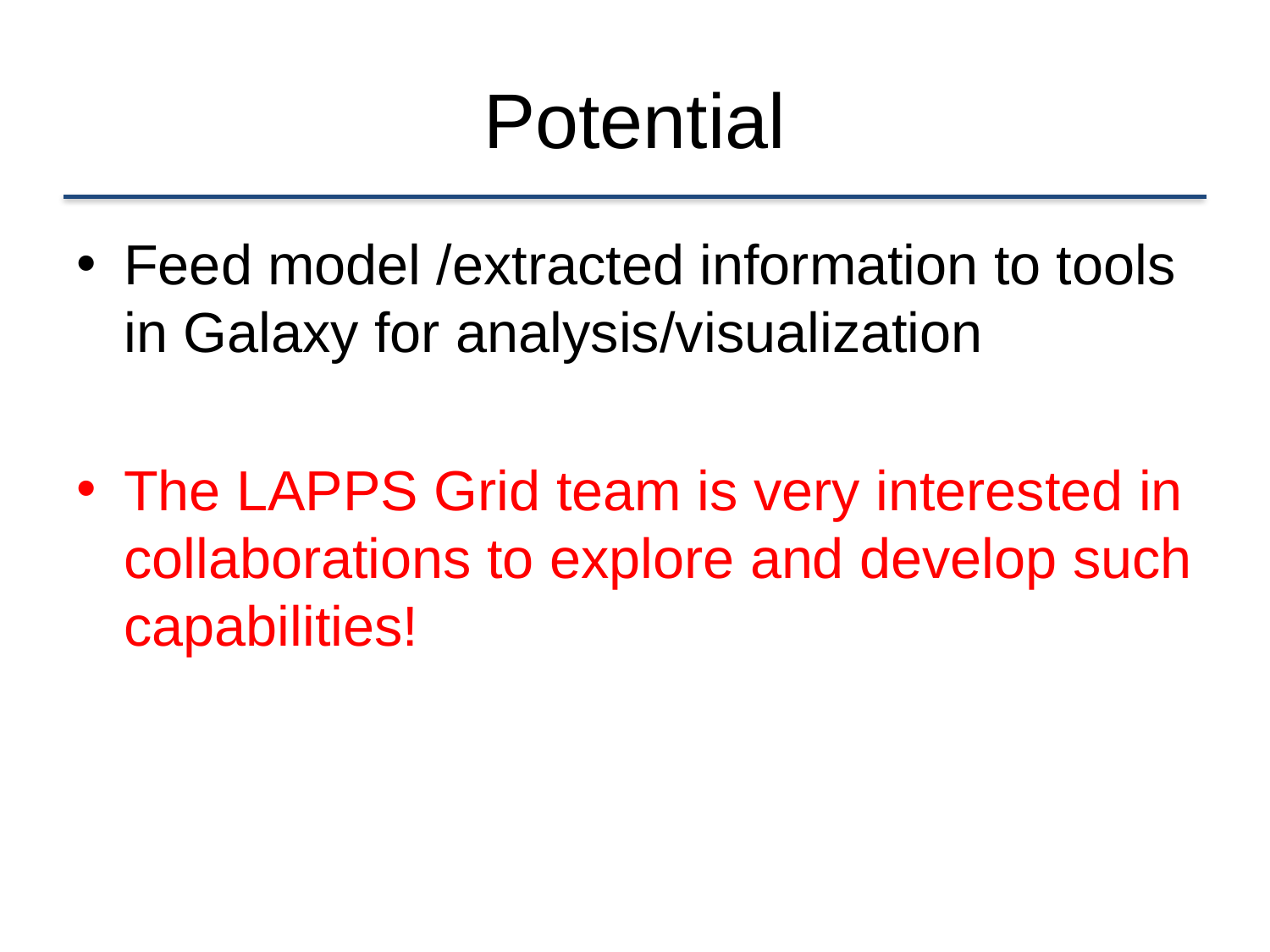

# Potential
Feed model /extracted information to tools in Galaxy for analysis/visualization

The LAPPS Grid team is very interested in collaborations to explore and develop such capabilities!